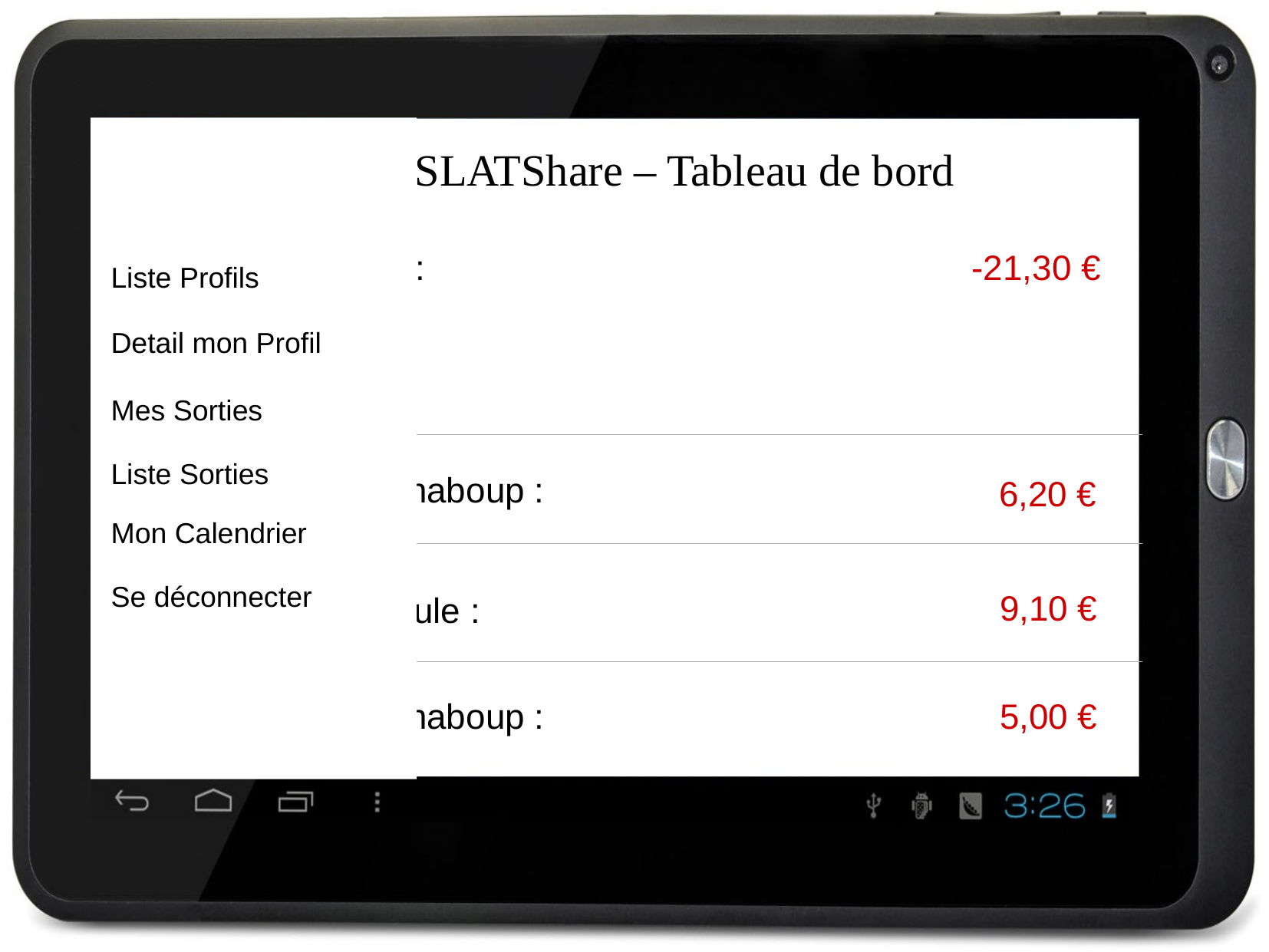

Application SLATShare – Tableau de bord

Sur votre compte :
-21,30 €
Liste Profils

Detail mon Profil
Reste à payer :
Reste à payer :
Mes Sorties

Liste Sorties
- destination Tournaboup :
6,20 €
Mon Calendrier

Se déconnecter
 9,10 €
- destination Barbule :

- destination Tournaboup :
 5,00 €